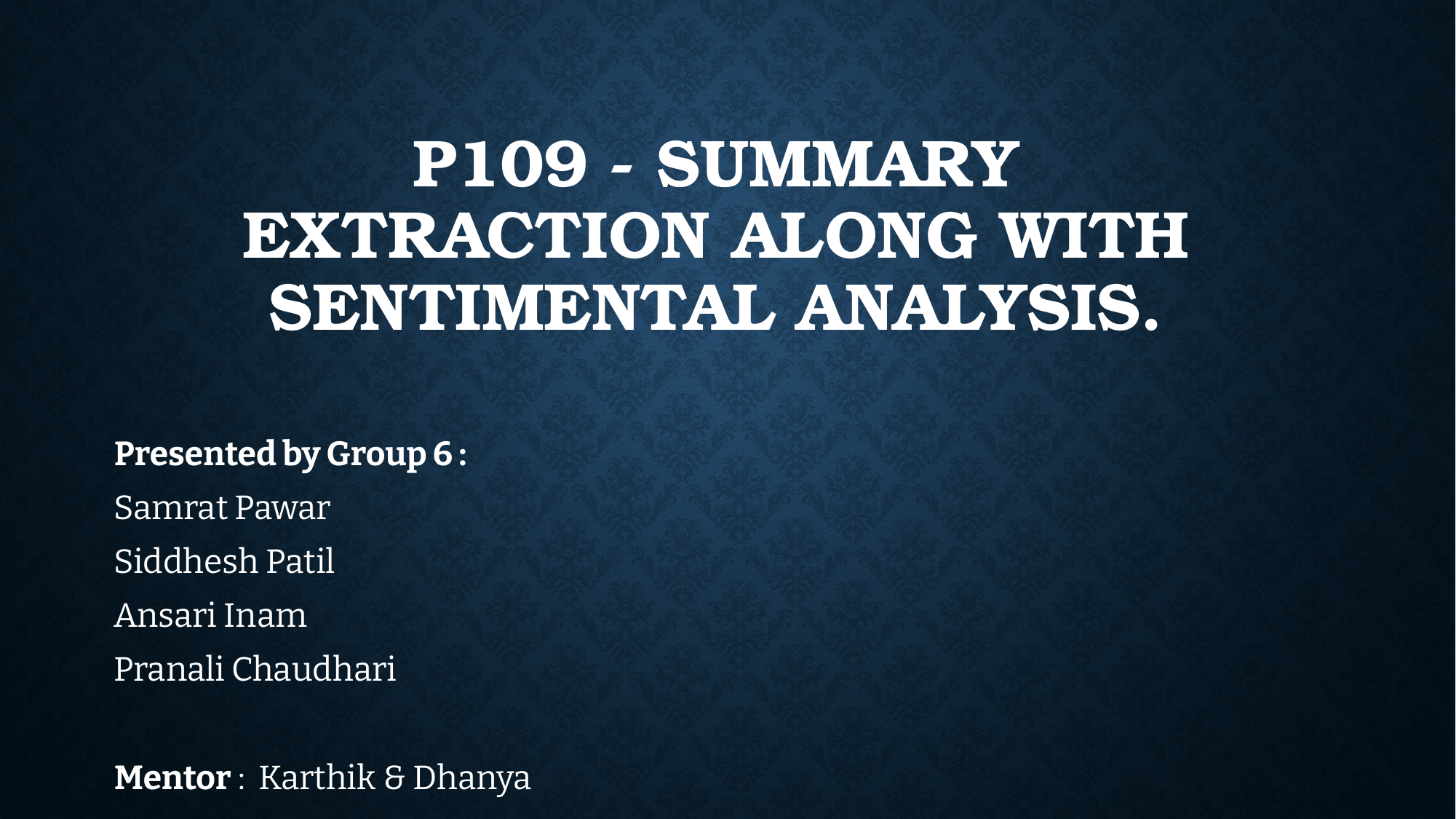

# P109 - Summary Extraction along with sentimental analysis.
Presented by Group 6 :
Samrat Pawar
Siddhesh Patil
Ansari Inam
Pranali Chaudhari

Mentor :  Karthik & Dhanya